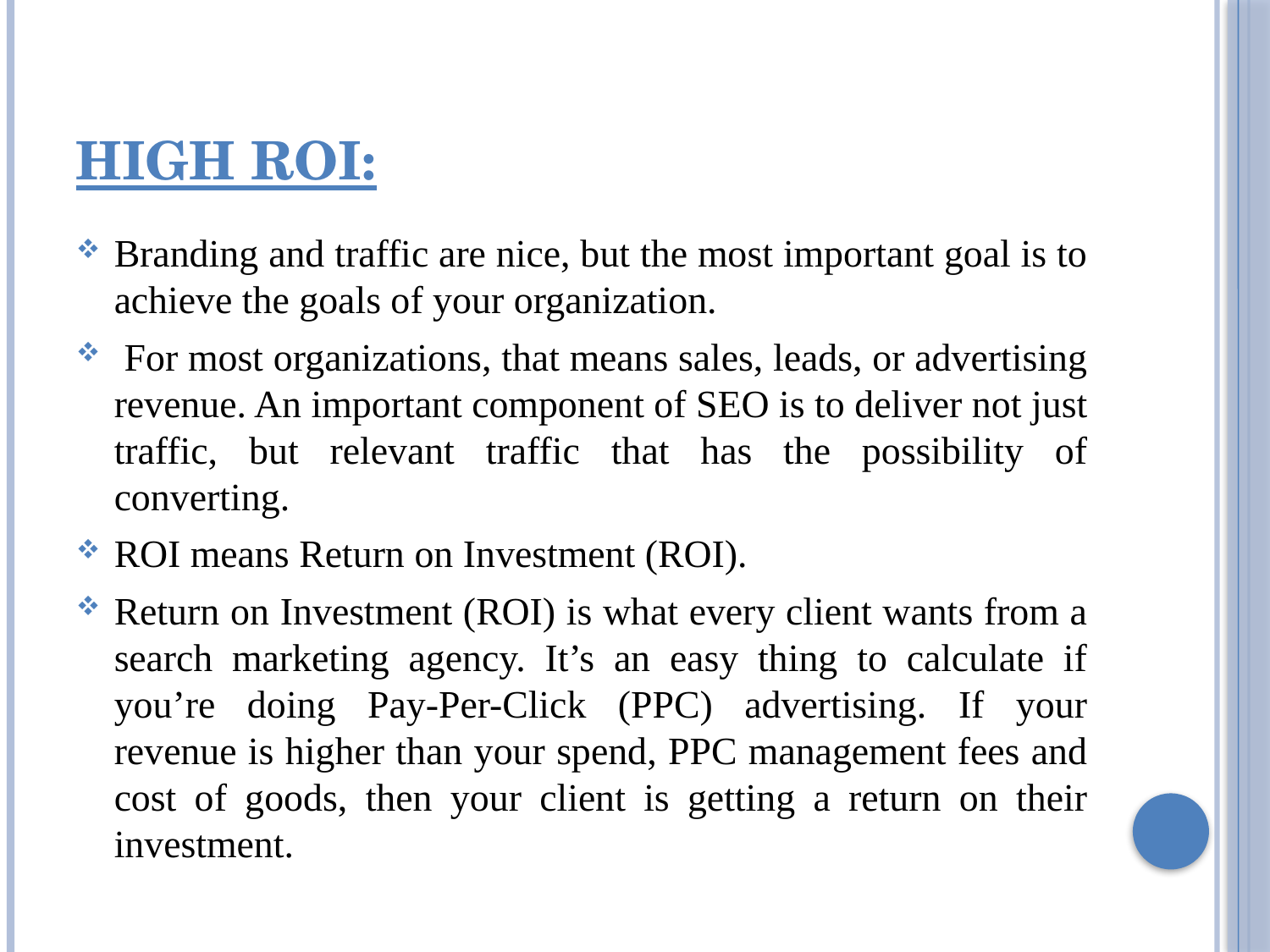

# High ROI:
Branding and traffic are nice, but the most important goal is to achieve the goals of your organization.
 For most organizations, that means sales, leads, or advertising revenue. An important component of SEO is to deliver not just traffic, but relevant traffic that has the possibility of converting.
ROI means Return on Investment (ROI).
Return on Investment (ROI) is what every client wants from a search marketing agency. It’s an easy thing to calculate if you’re doing Pay-Per-Click (PPC) advertising. If your revenue is higher than your spend, PPC management fees and cost of goods, then your client is getting a return on their investment.